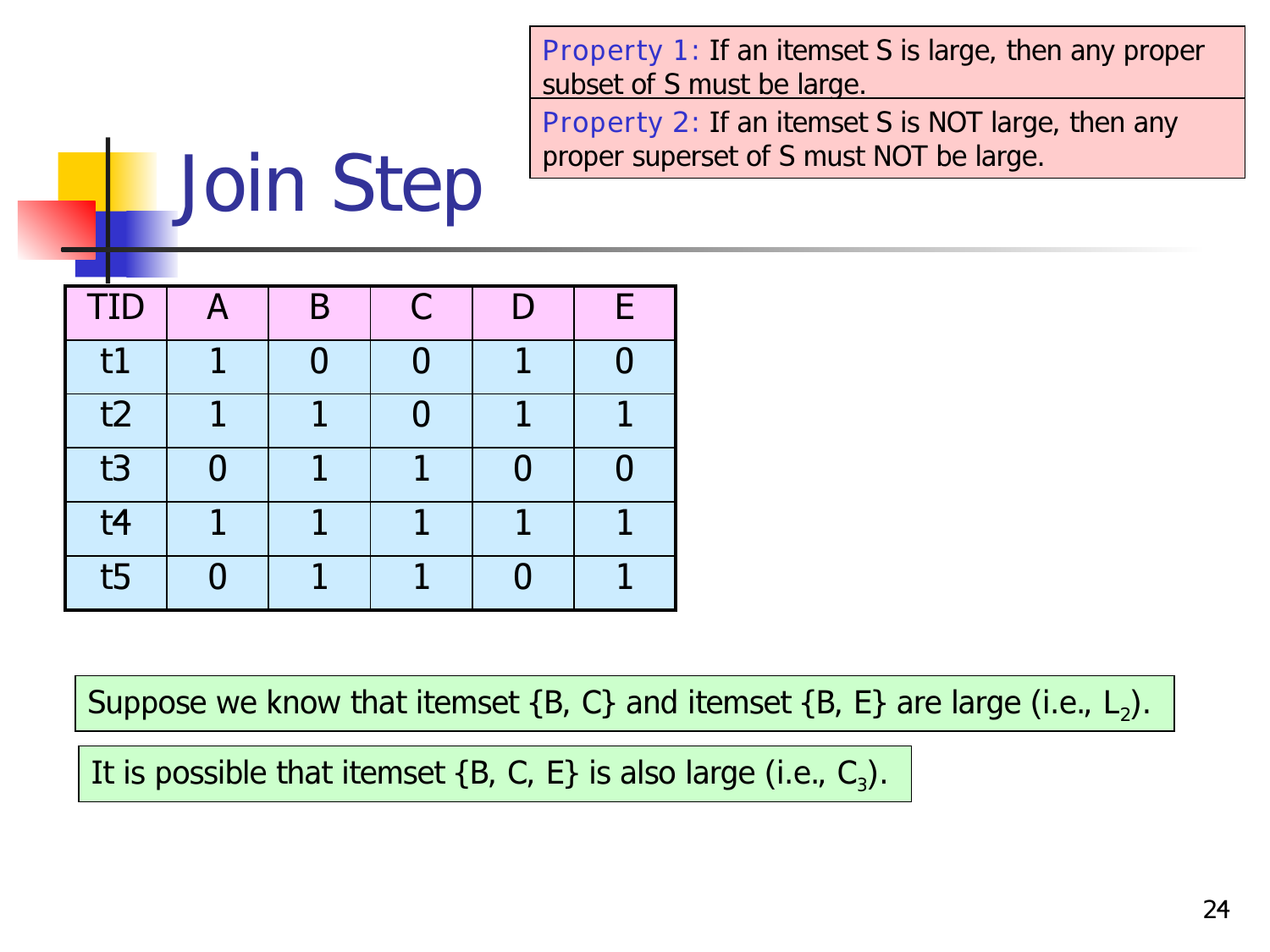

Property 1: If an itemset S is large, then any proper subset of S must be large.
# Join Step
Property 2: If an itemset S is NOT large, then any proper superset of S must NOT be large.
| TID | A | B | C | D | E |
| --- | --- | --- | --- | --- | --- |
| t1 | 1 | 0 | 0 | 1 | 0 |
| t2 | 1 | 1 | 0 | 1 | 1 |
| t3 | 0 | 1 | 1 | 0 | 0 |
| t4 | 1 | 1 | 1 | 1 | 1 |
| t5 | 0 | 1 | 1 | 0 | 1 |
Suppose we know that itemset {B, C} and itemset {B, E} are large (i.e., L2).
It is possible that itemset {B, C, E} is also large (i.e., C3).
24